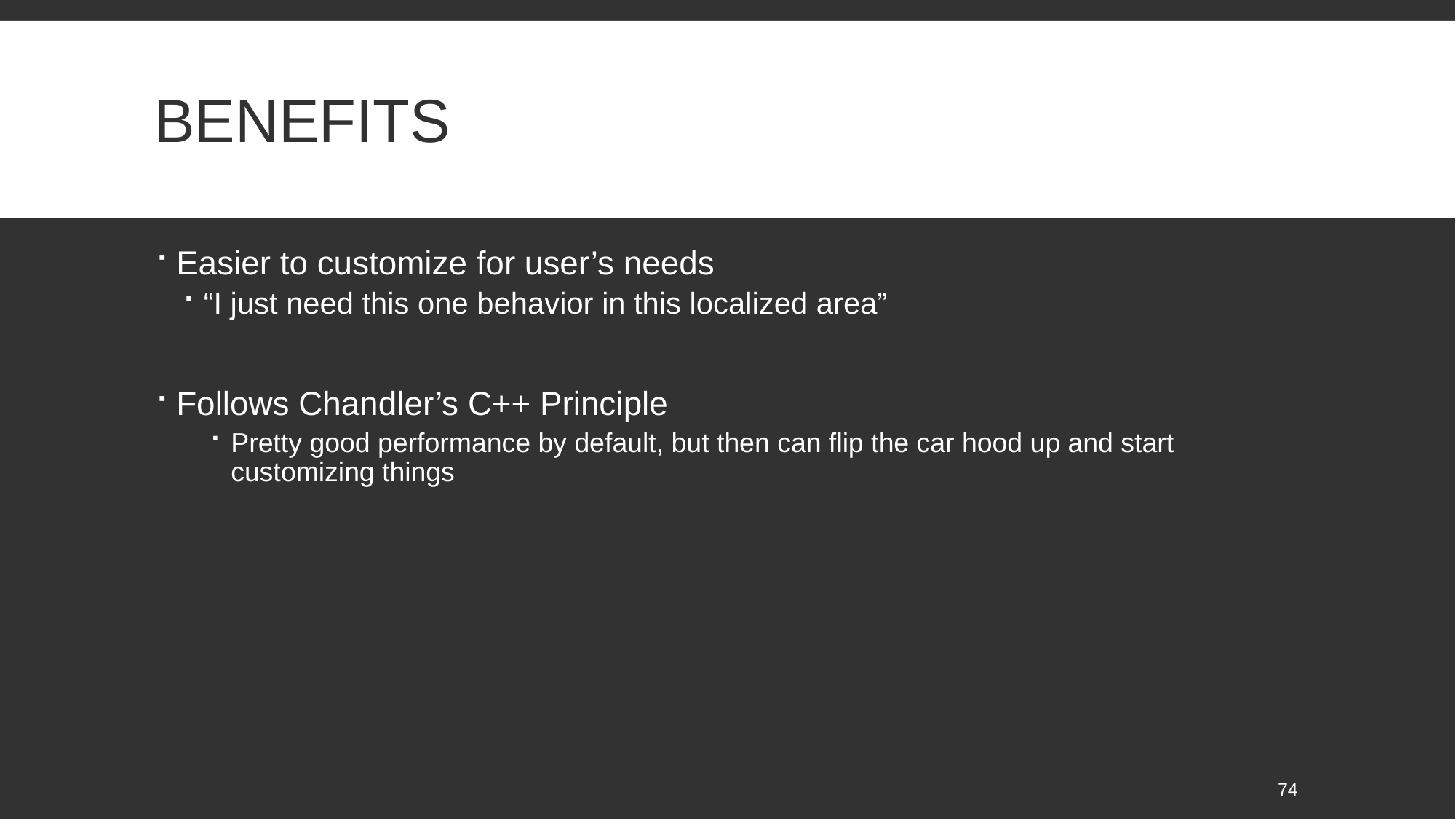

# Benefits
Easier to customize for user’s needs
“I just need this one behavior in this localized area”

Follows Chandler’s C++ Principle
Pretty good performance by default, but then can flip the car hood up and start customizing things
74